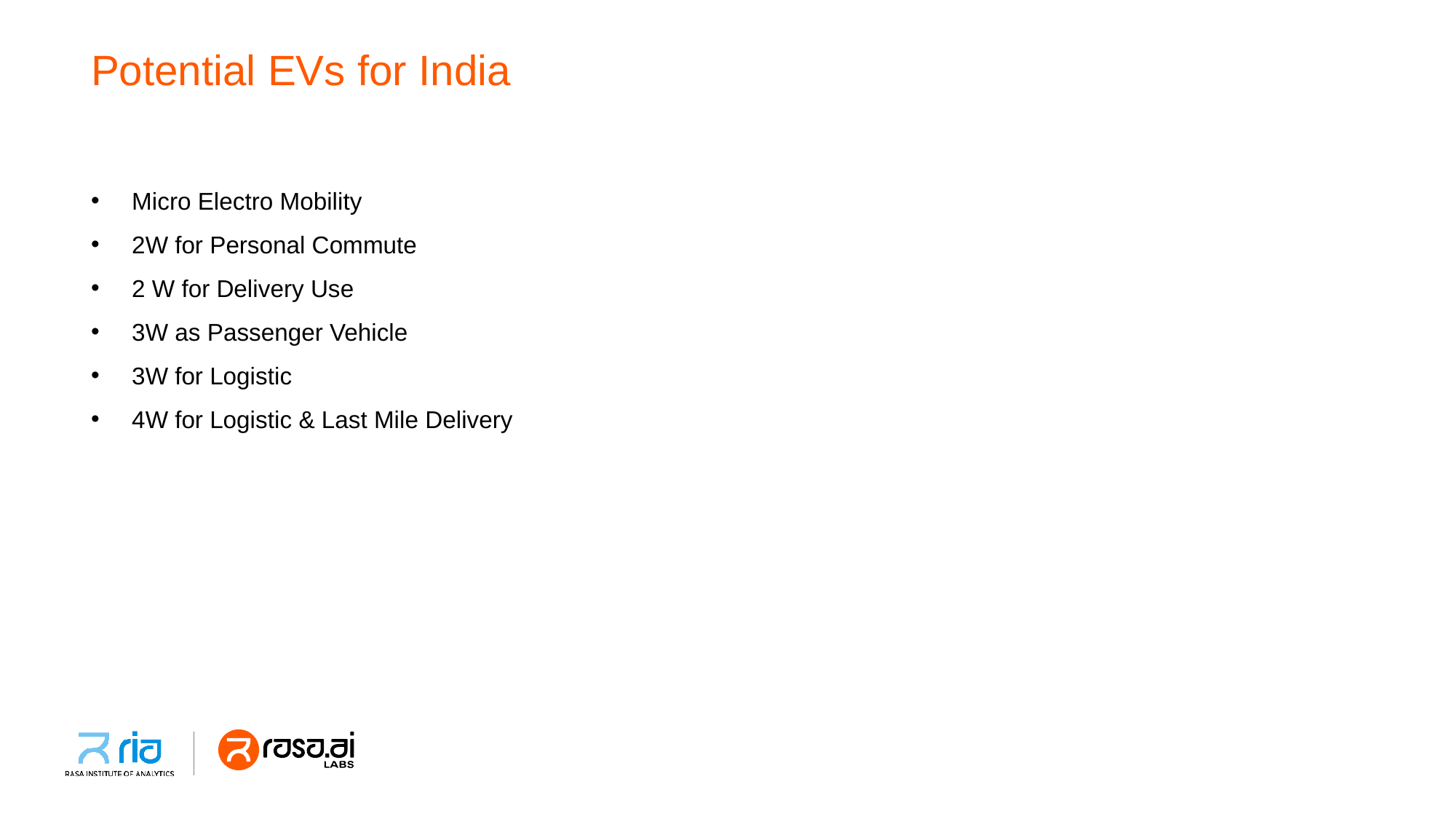

# Potential EVs for India
 Micro Electro Mobility
 2W for Personal Commute
 2 W for Delivery Use
 3W as Passenger Vehicle
 3W for Logistic
 4W for Logistic & Last Mile Delivery